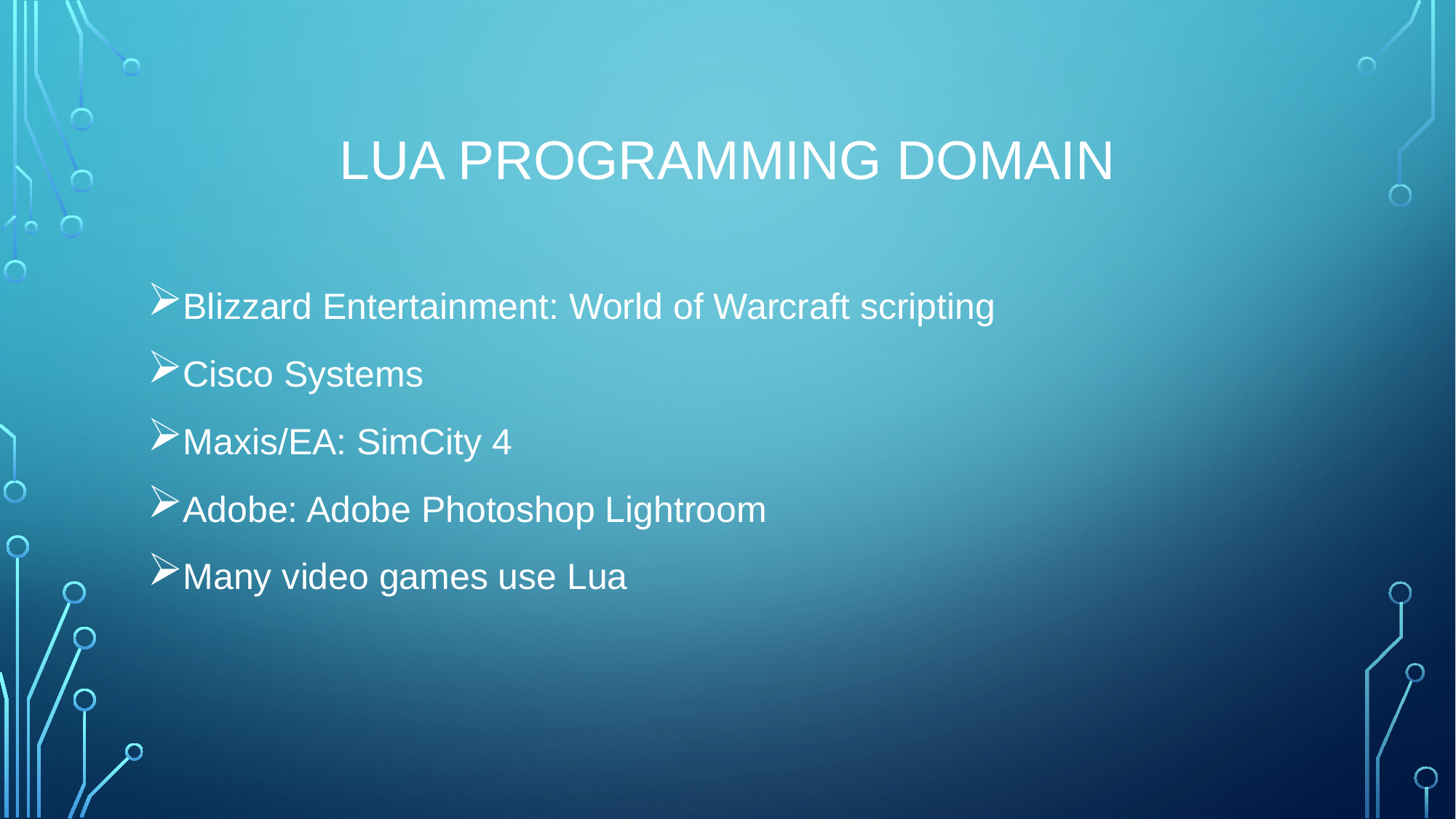

# Lua programmıng domaın
Blizzard Entertainment: World of Warcraft scripting
Cisco Systems
Maxis/EA: SimCity 4
Adobe: Adobe Photoshop Lightroom
Many video games use Lua